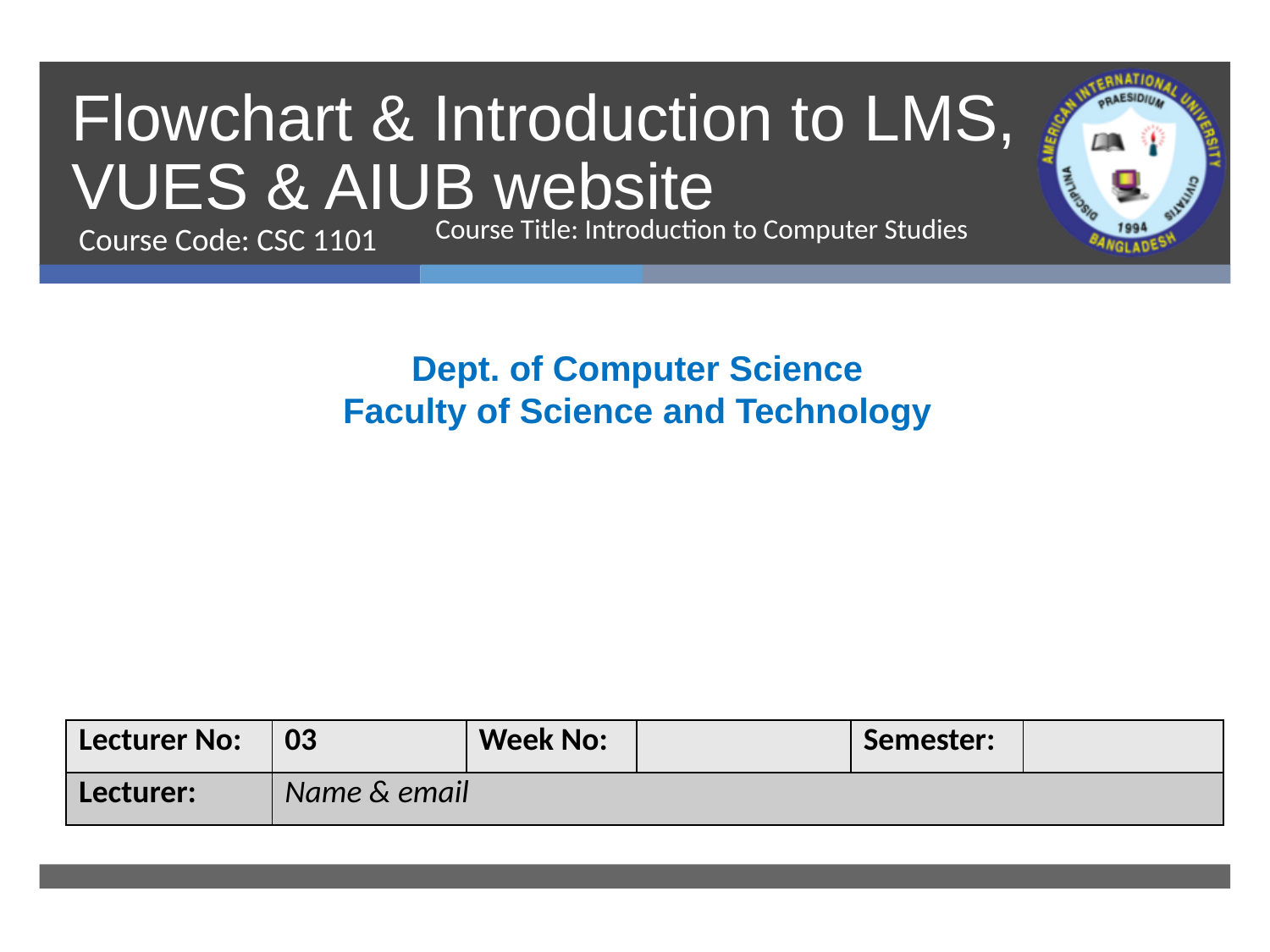

# Flowchart & Introduction to LMS, VUES & AIUB website
Course Title: Introduction to Computer Studies
Course Code: CSC 1101
Dept. of Computer Science
Faculty of Science and Technology
| Lecturer No: | 03 | Week No: |  | Semester: |  |
| --- | --- | --- | --- | --- | --- |
| Lecturer: | Name & email |  |  |  |  |